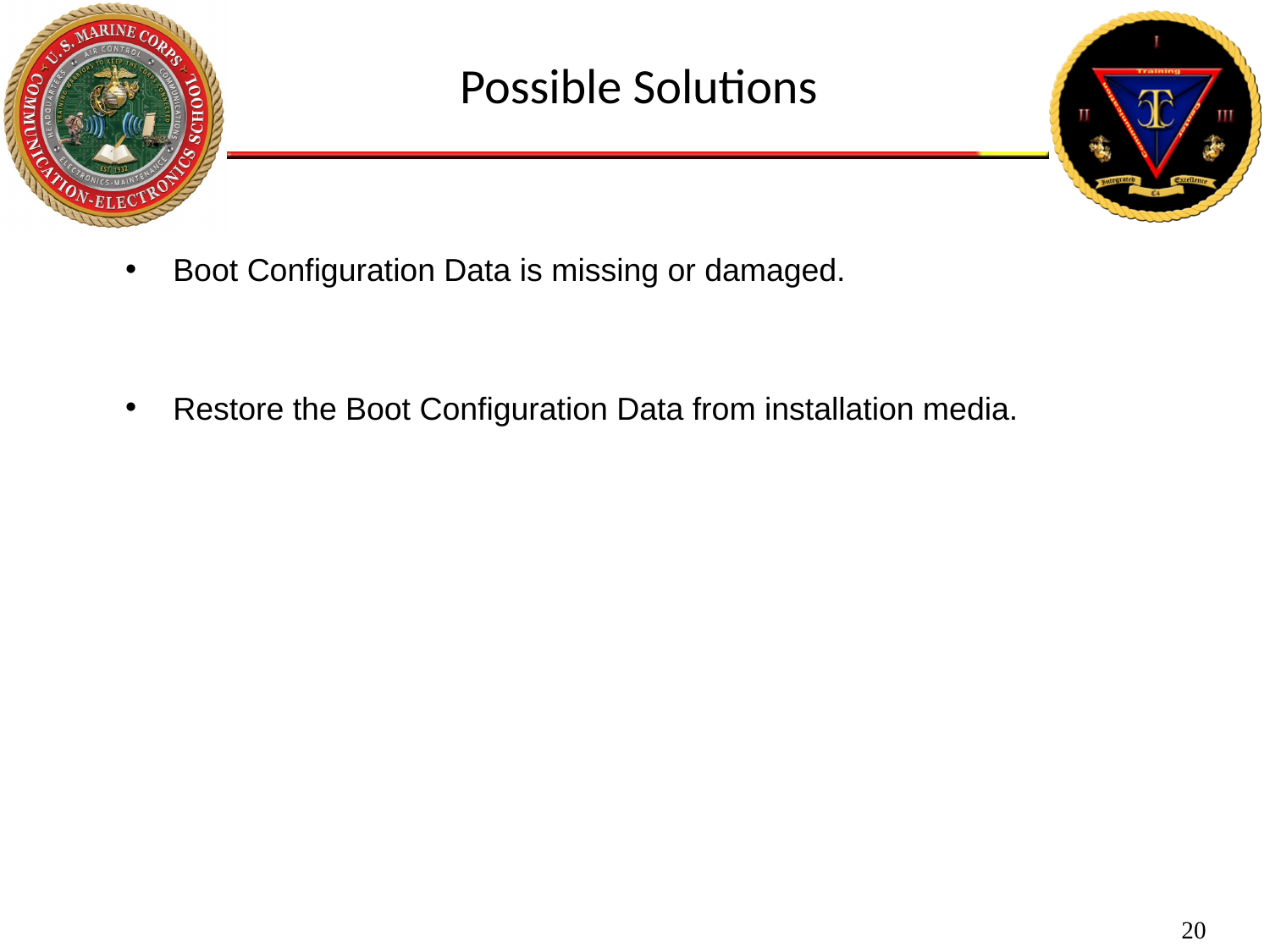

Possible Solutions
Boot Configuration Data is missing or damaged.

Restore the Boot Configuration Data from installation media.